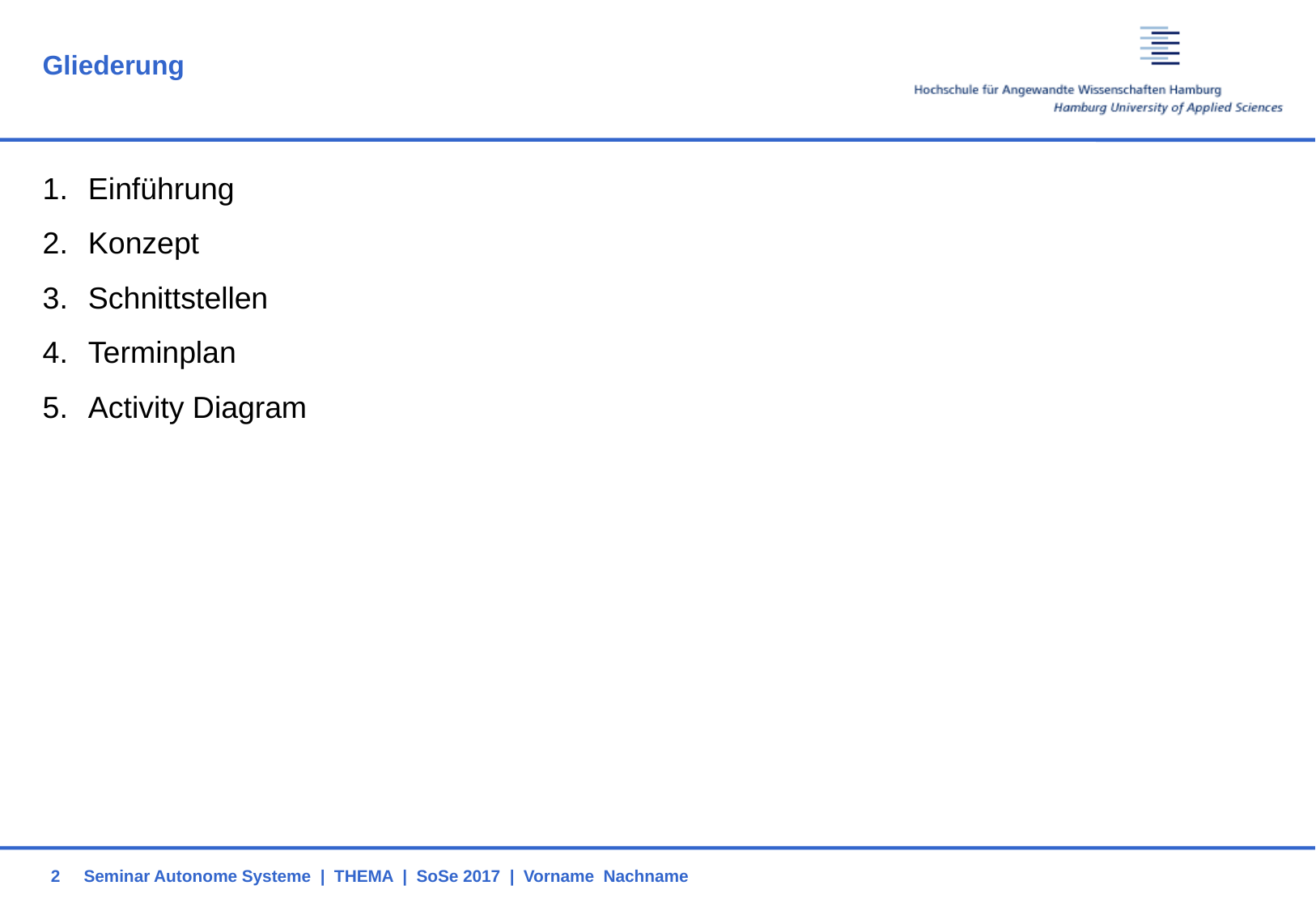

# Gliederung
Einführung
Konzept
Schnittstellen
Terminplan
Activity Diagram

2
Seminar Autonome Systeme  |  THEMA  |  SoSe 2017  |  Vorname  Nachname